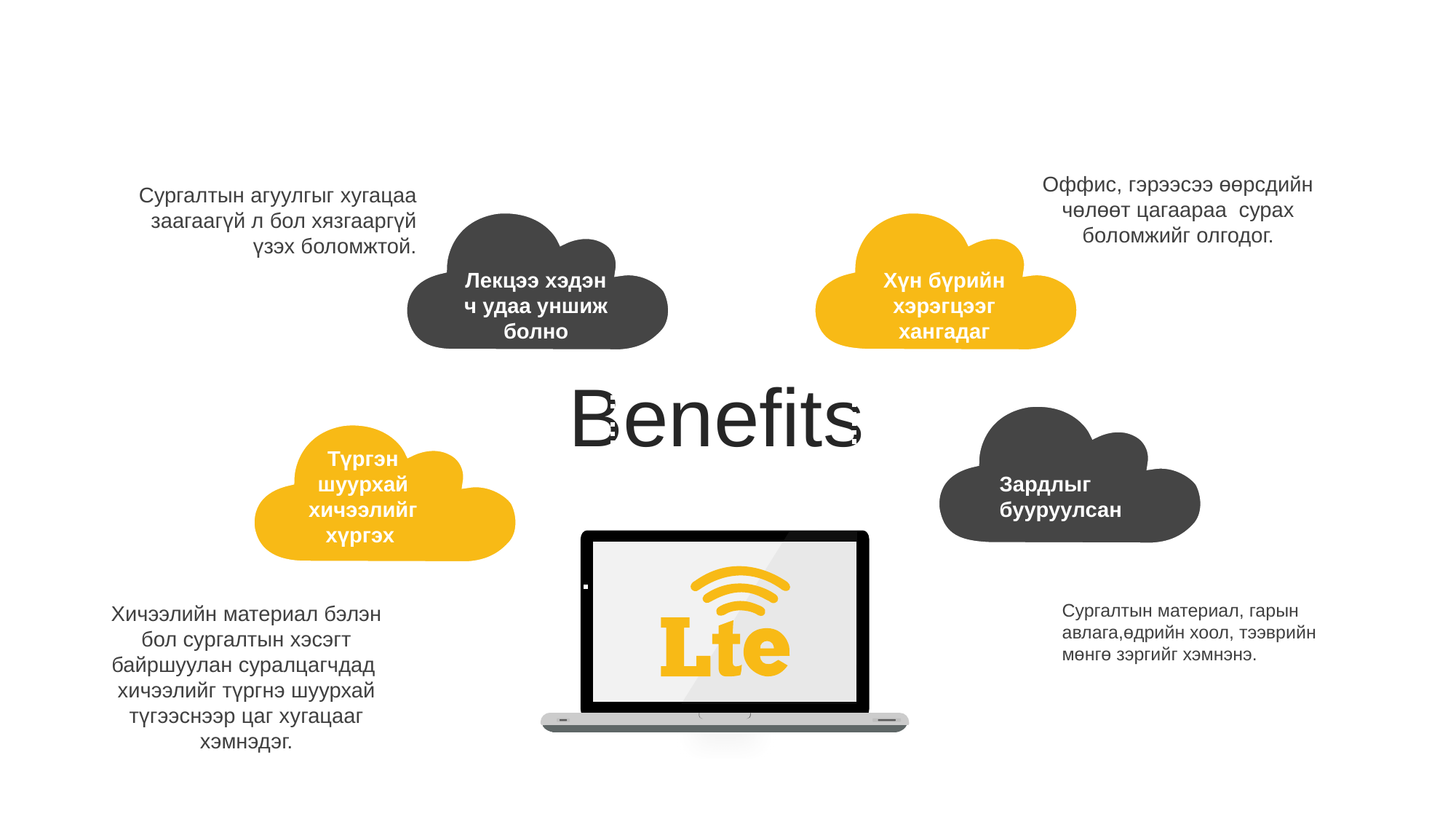

Оффис, гэрээсээ өөрсдийн чөлөөт цагаараа  сурах боломжийг олгодог.
Сургалтын агуулгыг хугацаа заагаагүй л бол хязгааргүй үзэх боломжтой.

Лекцээ хэдэн ч удаа уншиж болно
Хүн бүрийн хэрэгцээг хангадаг
Benefits

Түргэн шуурхай хичээлийг хүргэх
Зардлыг бууруулсан

Сургалтын материал, гарын авлага,өдрийн хоол, тээврийн мөнгө зэргийг хэмнэнэ.
Хичээлийн материал бэлэн бол сургалтын хэсэгт байршуулан суралцагчдад  хичээлийг түргнэ шуурхай түгээснээр цаг хугацааг хэмнэдэг.